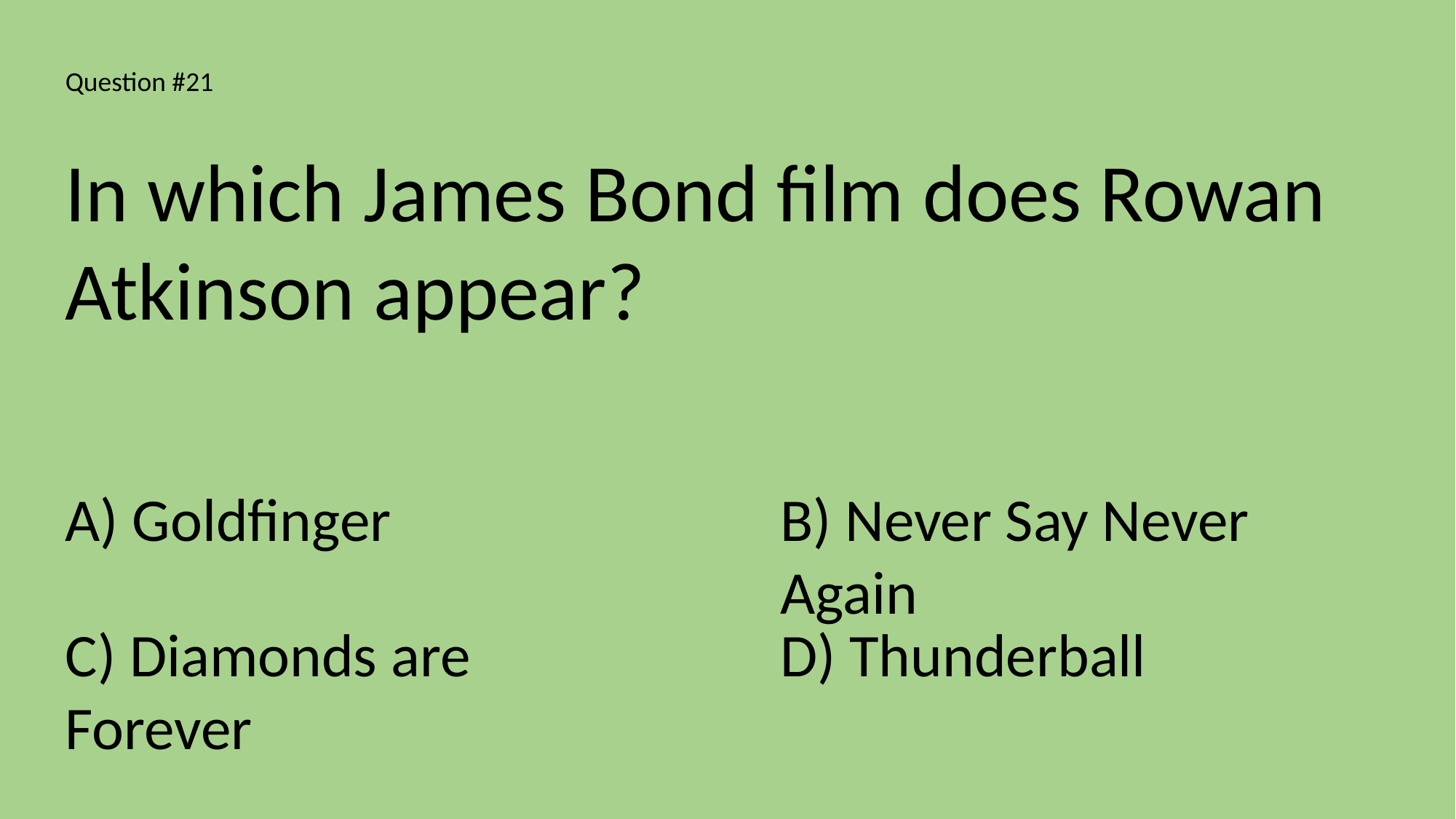

Question #21
In which James Bond film does Rowan Atkinson appear?
A) Goldfinger
B) Never Say Never Again
C) Diamonds are Forever
D) Thunderball